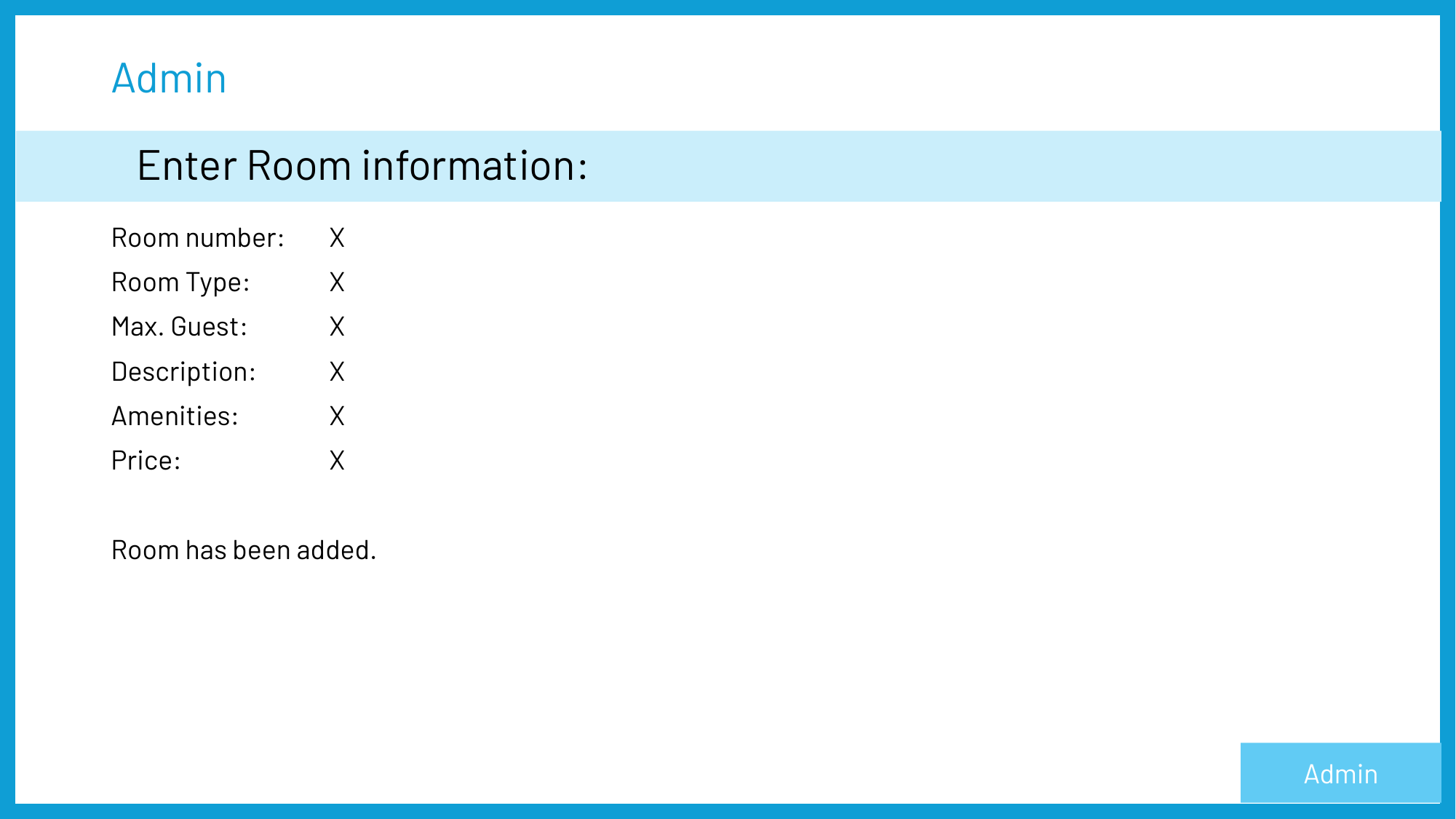

# Admin
	Enter Room information:
Room number:	X
Room Type:	X
Max. Guest:	X
Description:	X
Amenities:	X
Price:		X

Room has been added.